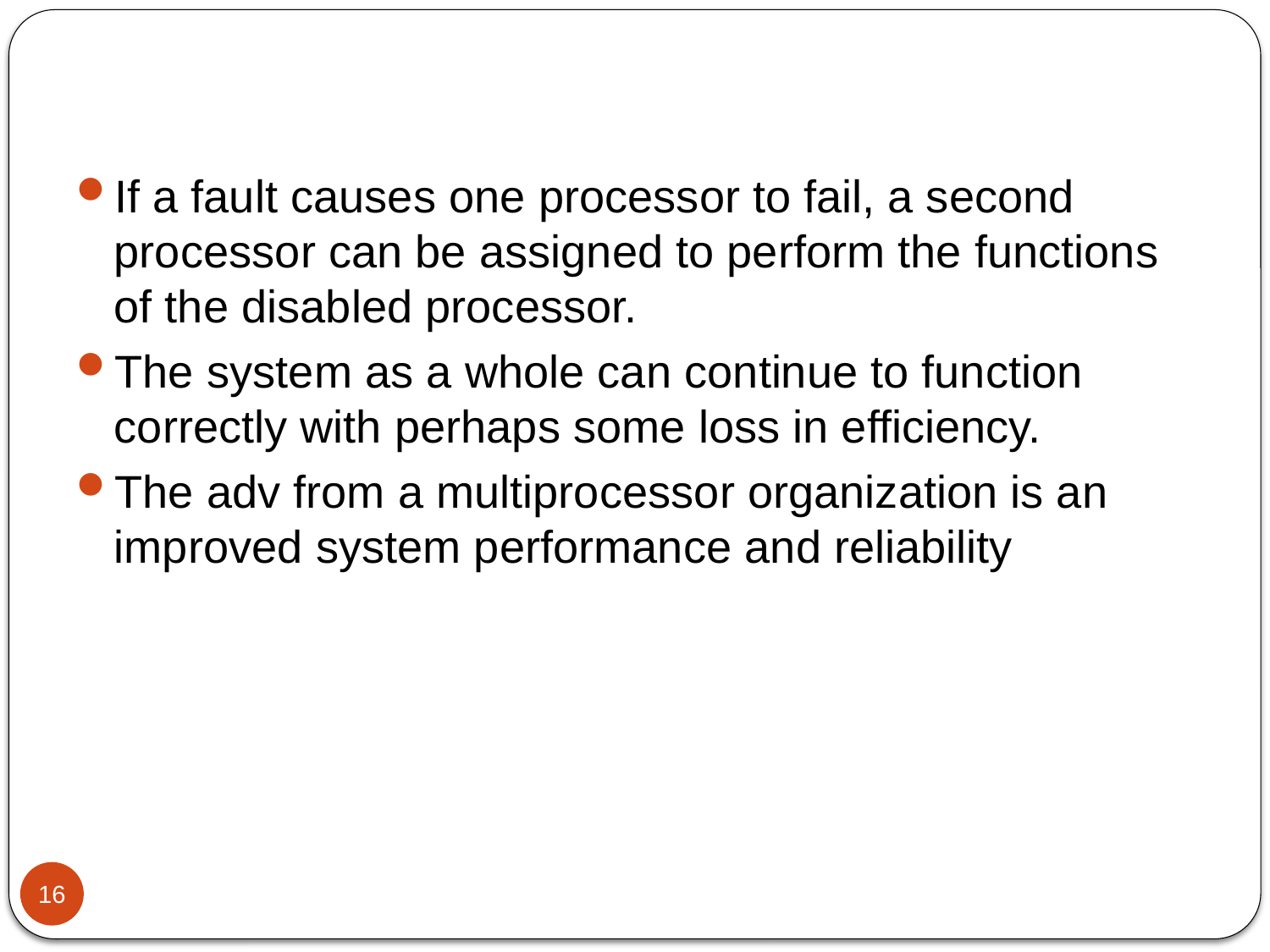

If a fault causes one processor to fail, a second processor can be assigned to perform the functions of the disabled processor.
The system as a whole can continue to function correctly with perhaps some loss in efficiency.
The adv from a multiprocessor organization is an improved system performance and reliability
16